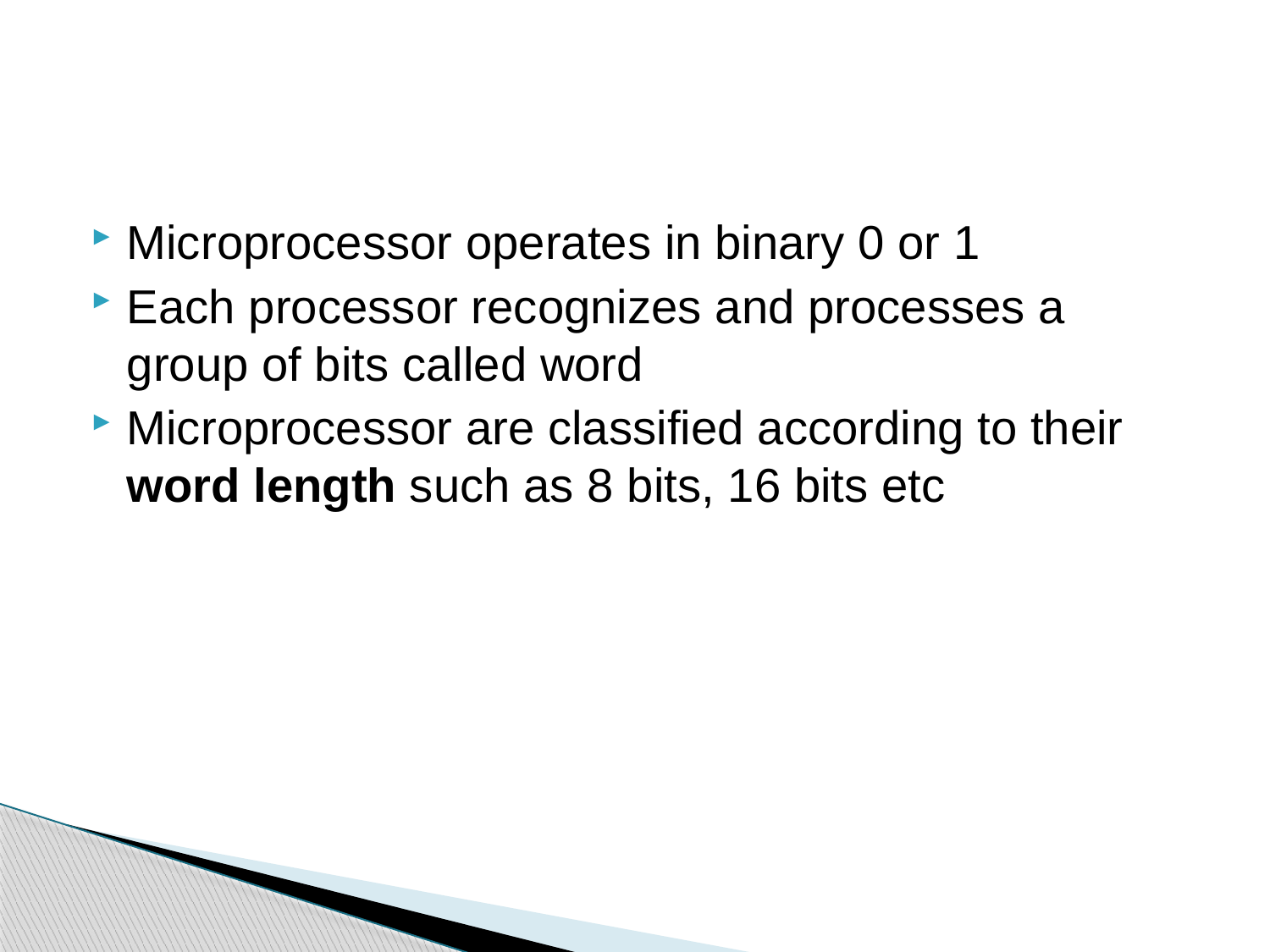

#
Microprocessor operates in binary 0 or 1
Each processor recognizes and processes a group of bits called word
Microprocessor are classified according to their word length such as 8 bits, 16 bits etc